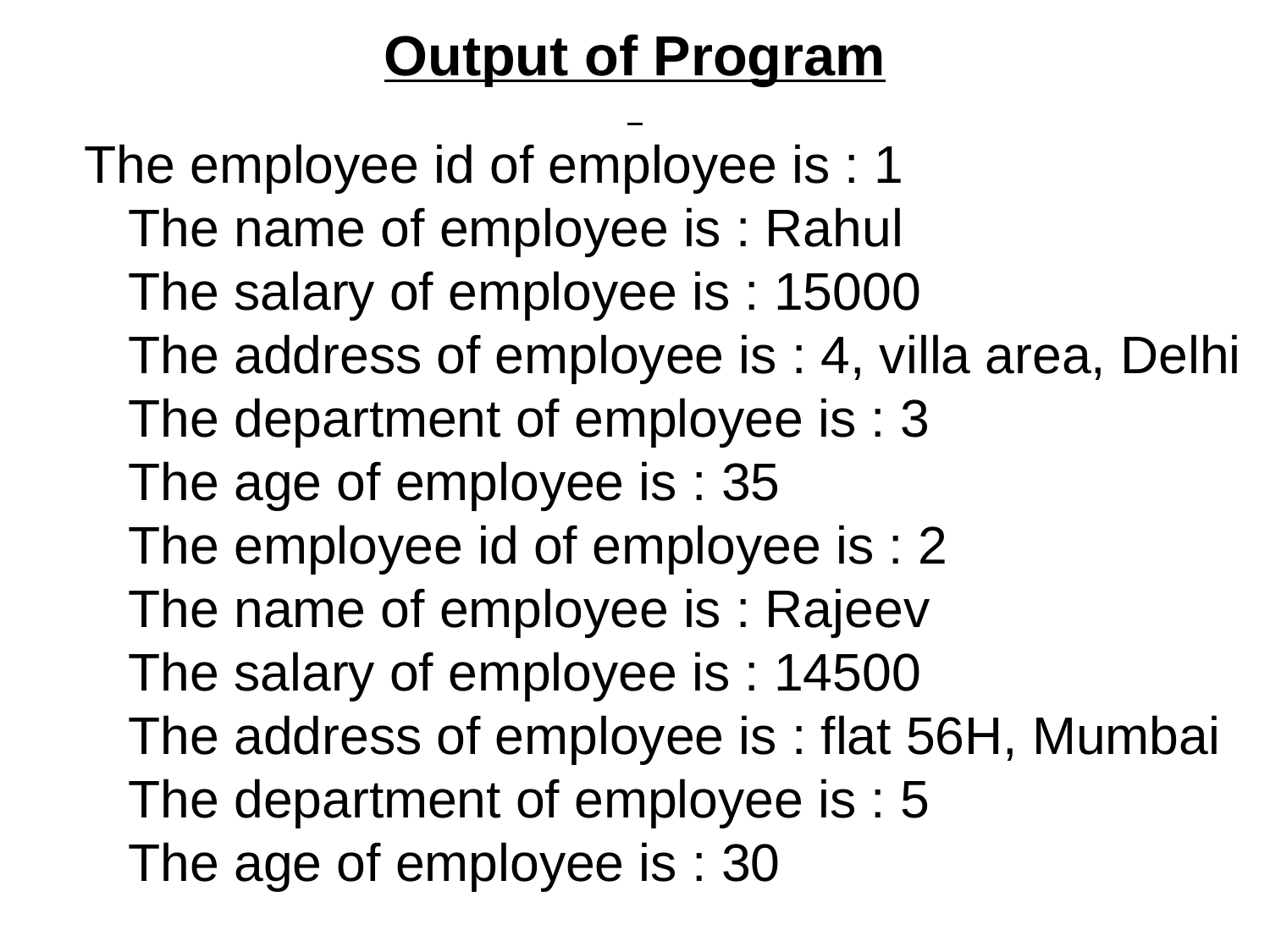

Output of Program

  The employee id of employee is : 1
     The name of employee is : Rahul
     The salary of employee is : 15000
     The address of employee is : 4, villa area, Delhi
     The department of employee is : 3
     The age of employee is : 35
     The employee id of employee is : 2
     The name of employee is : Rajeev
     The salary of employee is : 14500
     The address of employee is : flat 56H, Mumbai
     The department of employee is : 5
     The age of employee is : 30